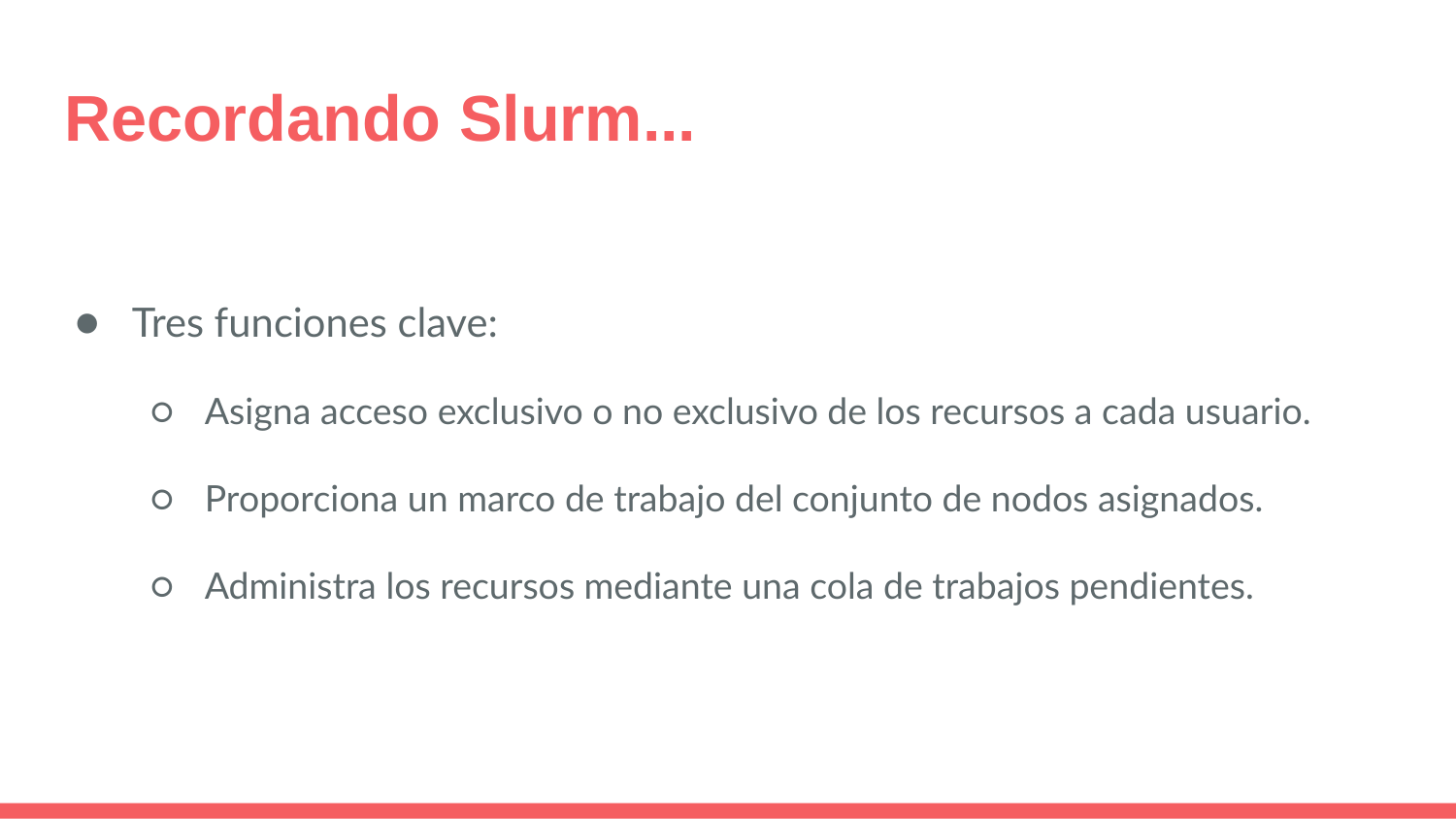

# Recordando Slurm...
Tres funciones clave:
Asigna acceso exclusivo o no exclusivo de los recursos a cada usuario.
Proporciona un marco de trabajo del conjunto de nodos asignados.
Administra los recursos mediante una cola de trabajos pendientes.